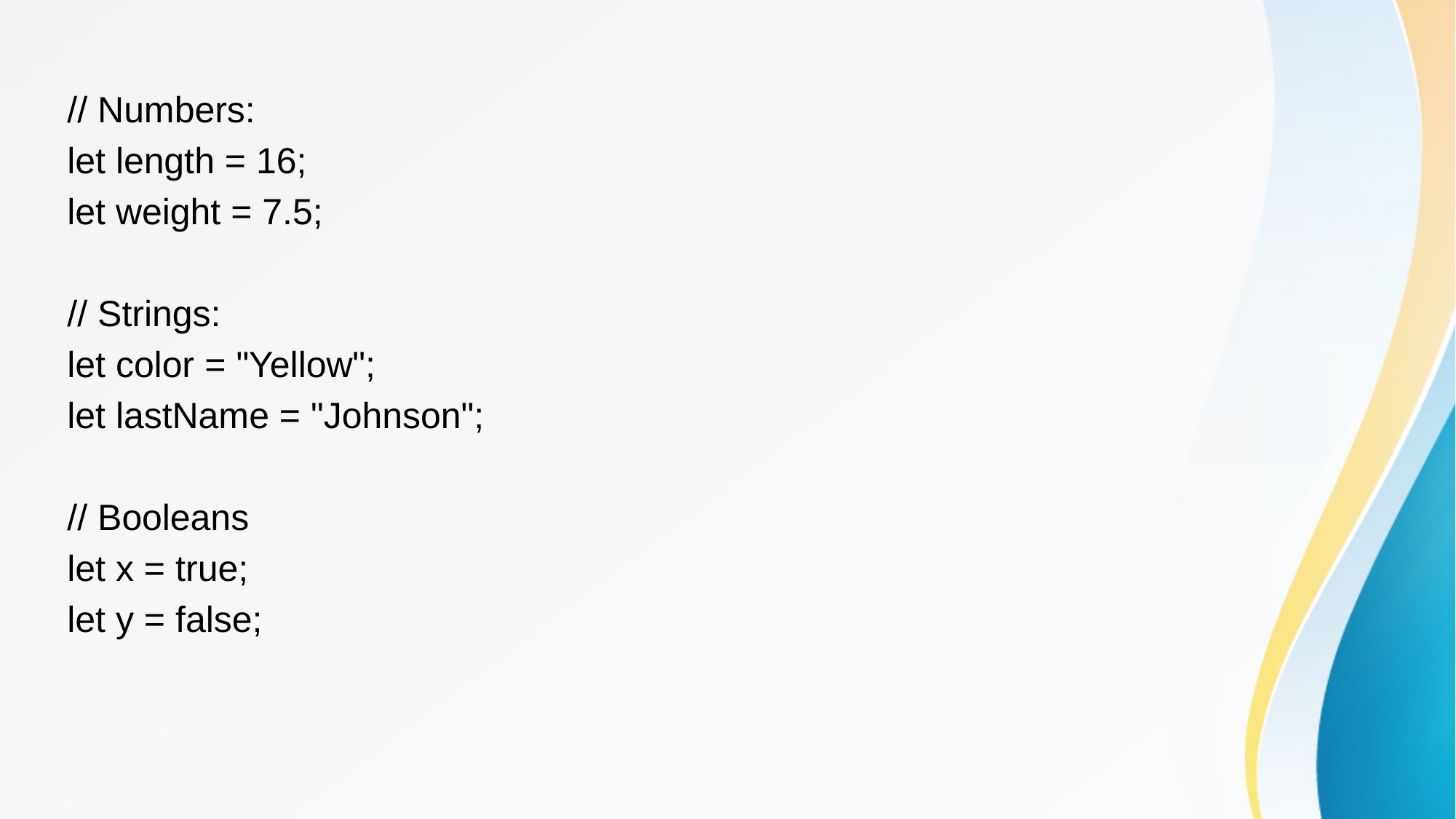

// Numbers:
let length = 16;
let weight = 7.5;

// Strings:
let color = "Yellow";
let lastName = "Johnson";

// Booleans
let x = true;
let y = false;